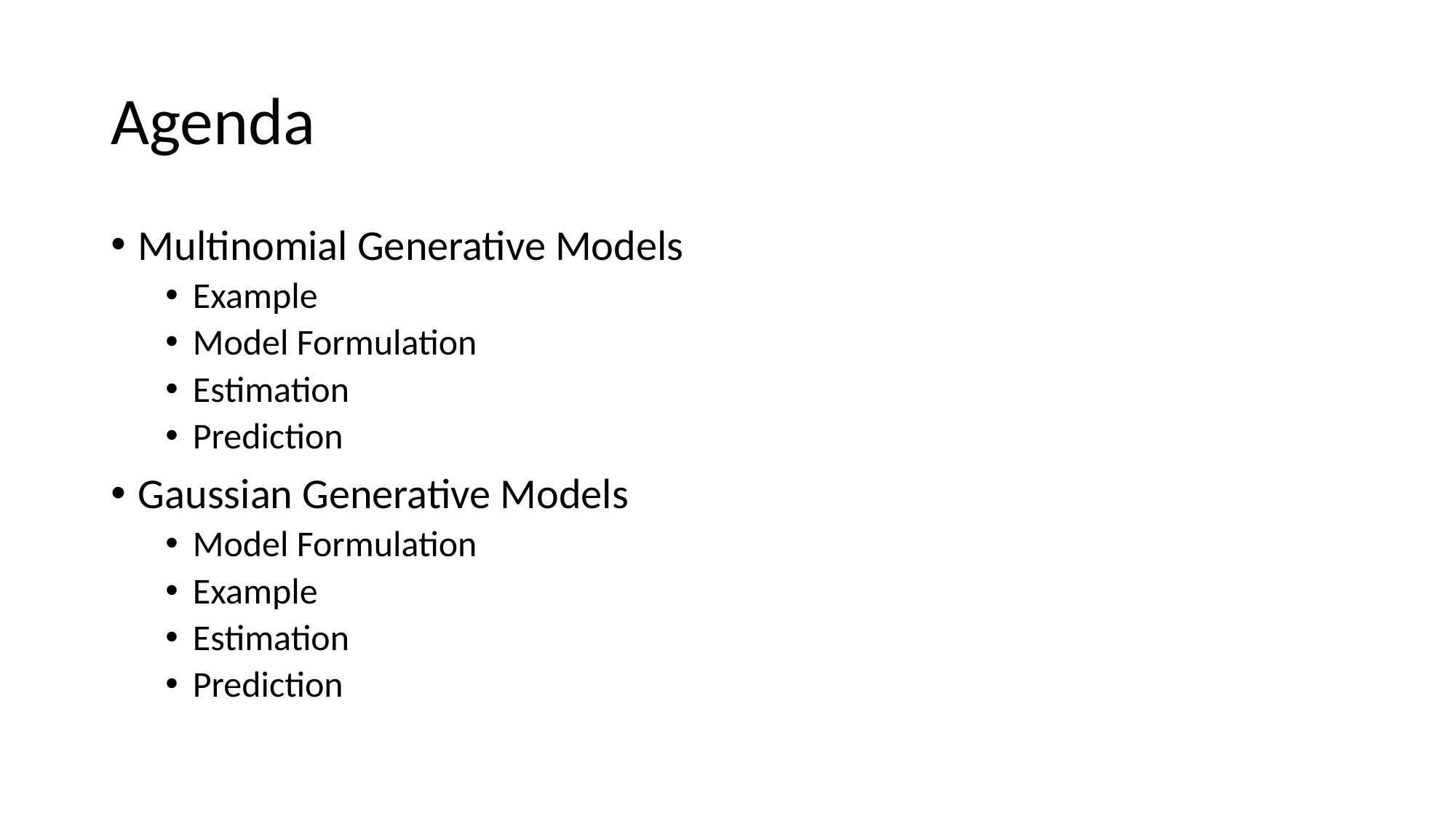

# Agenda
Multinomial Generative Models
Example
Model Formulation
Estimation
Prediction
Gaussian Generative Models
Model Formulation
Example
Estimation
Prediction